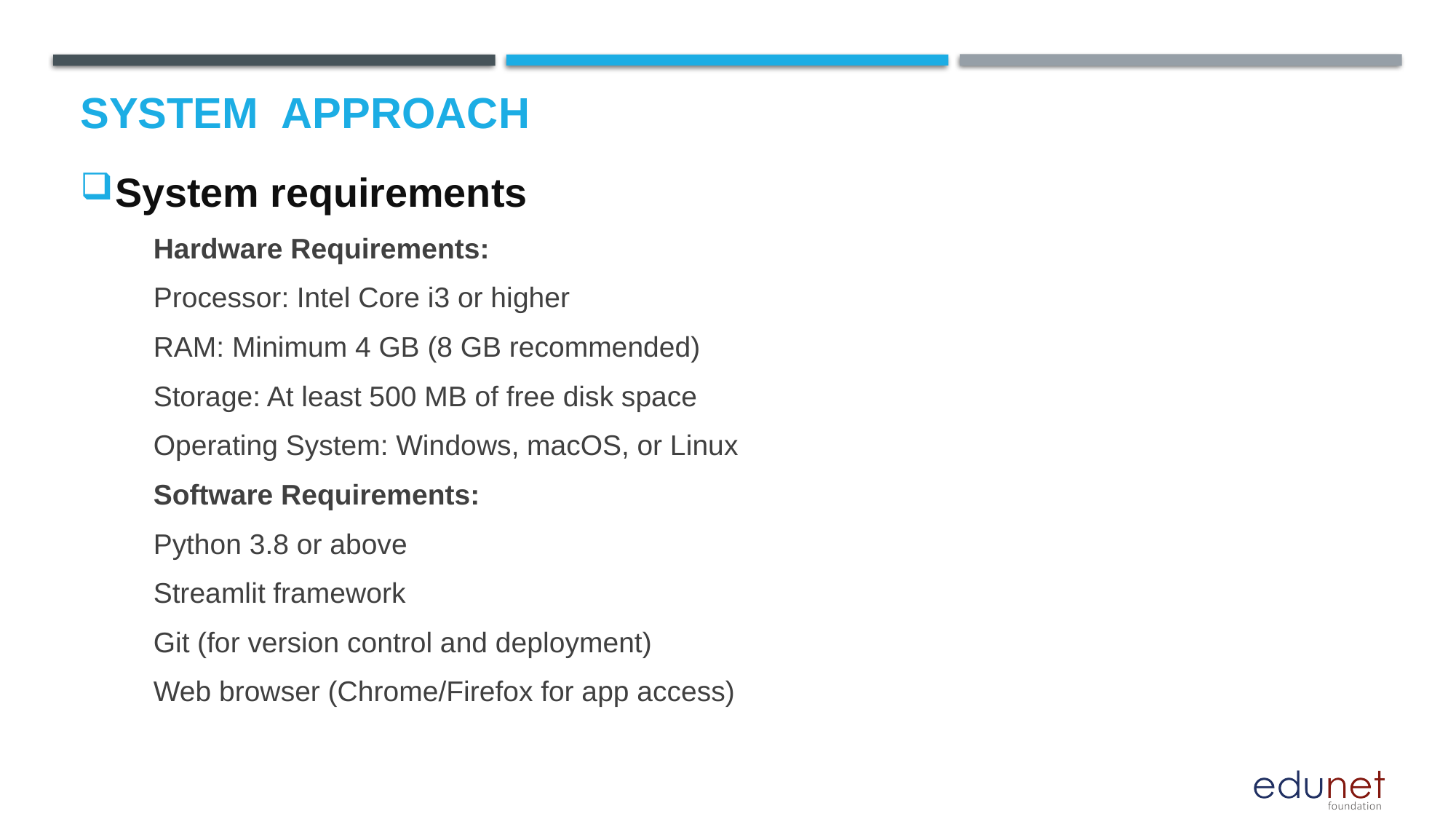

# System  Approach
System requirements
	Hardware Requirements:
 		Processor: Intel Core i3 or higher
 		RAM: Minimum 4 GB (8 GB recommended)
 		Storage: At least 500 MB of free disk space
 		Operating System: Windows, macOS, or Linux
	Software Requirements:
 		Python 3.8 or above
 		Streamlit framework
 		Git (for version control and deployment)
 		Web browser (Chrome/Firefox for app access)